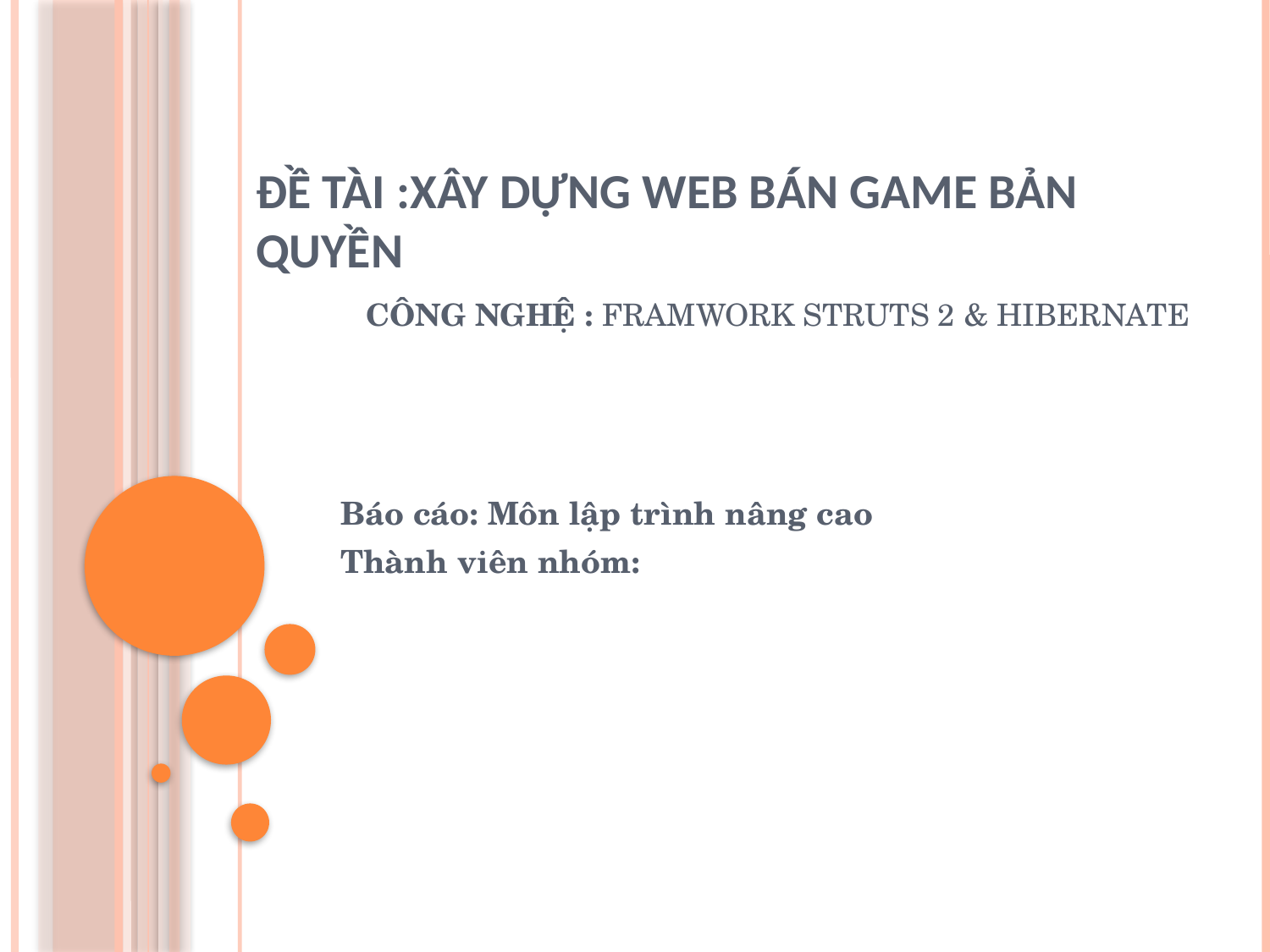

# Đề tài :Xây dựng web bán game bản quyền Công nghệ : Framwork Struts 2 & Hibernate
Báo cáo: Môn lập trình nâng cao
Thành viên nhóm: